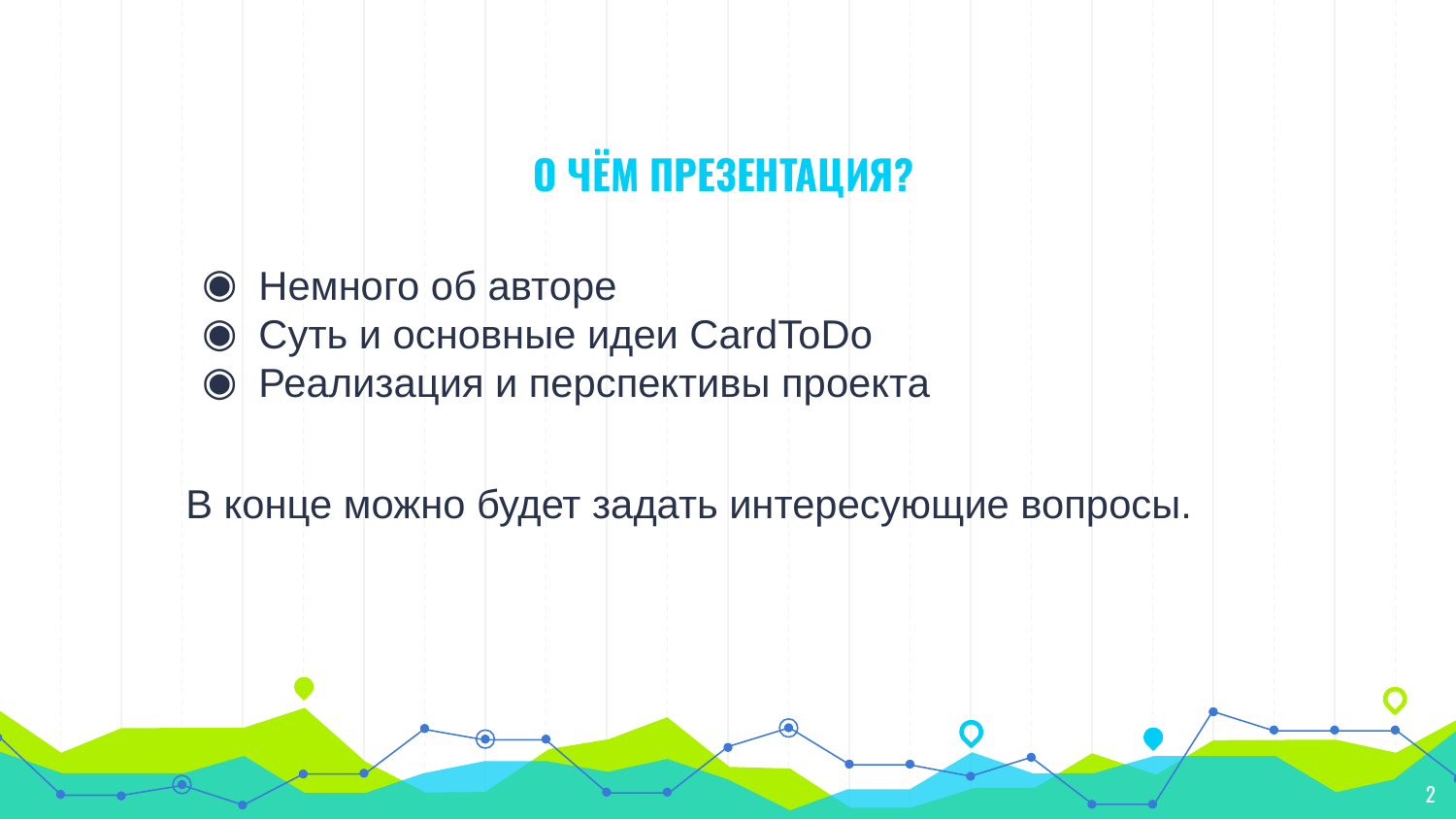

# О ЧЁМ ПРЕЗЕНТАЦИЯ?
Немного об авторе
Суть и основные идеи CardToDo
Реализация и перспективы проекта

В конце можно будет задать интересующие вопросы.
2